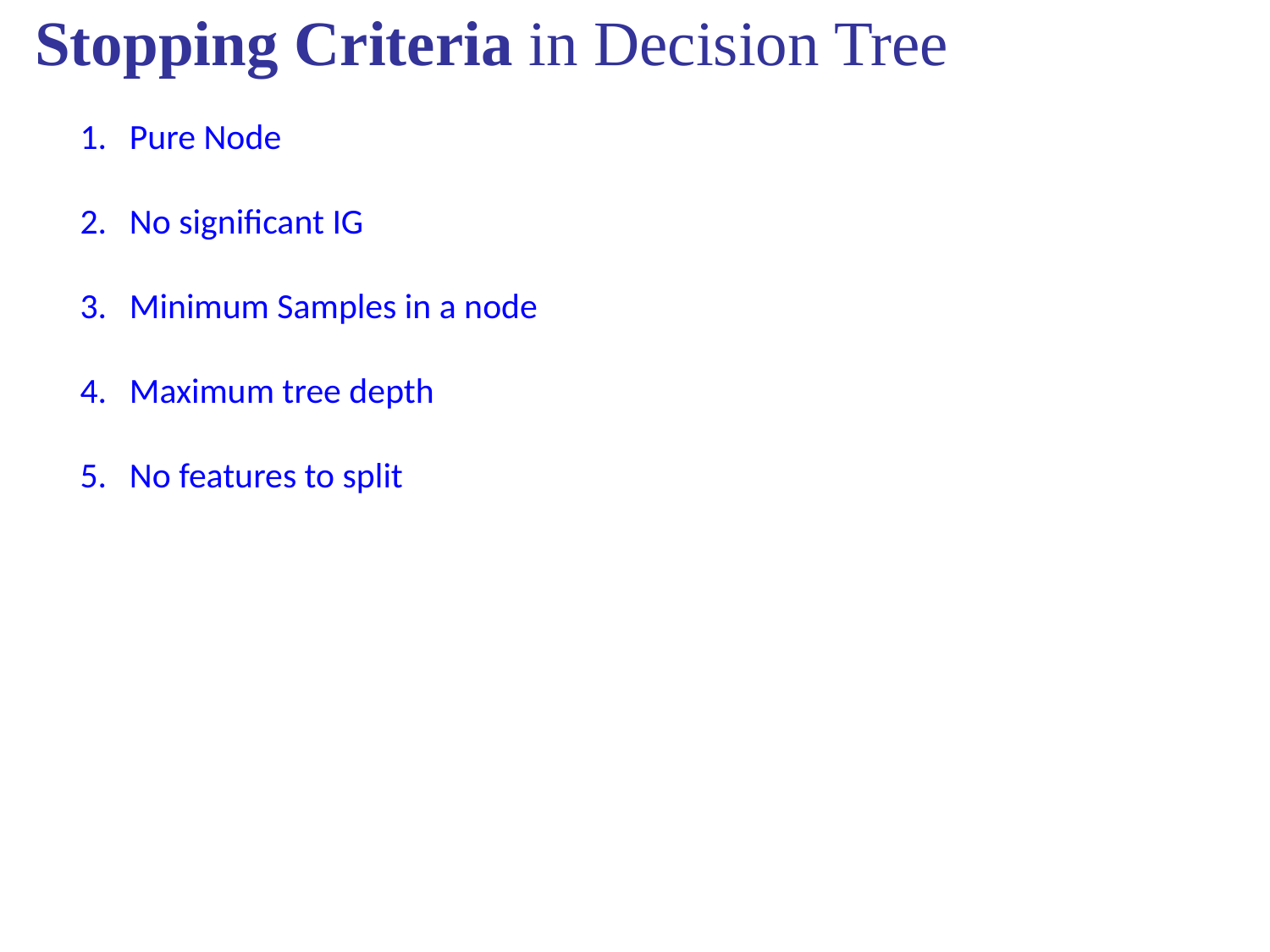

# Stopping Criteria in Decision Tree
Pure Node

No significant IG

Minimum Samples in a node

Maximum tree depth

No features to split